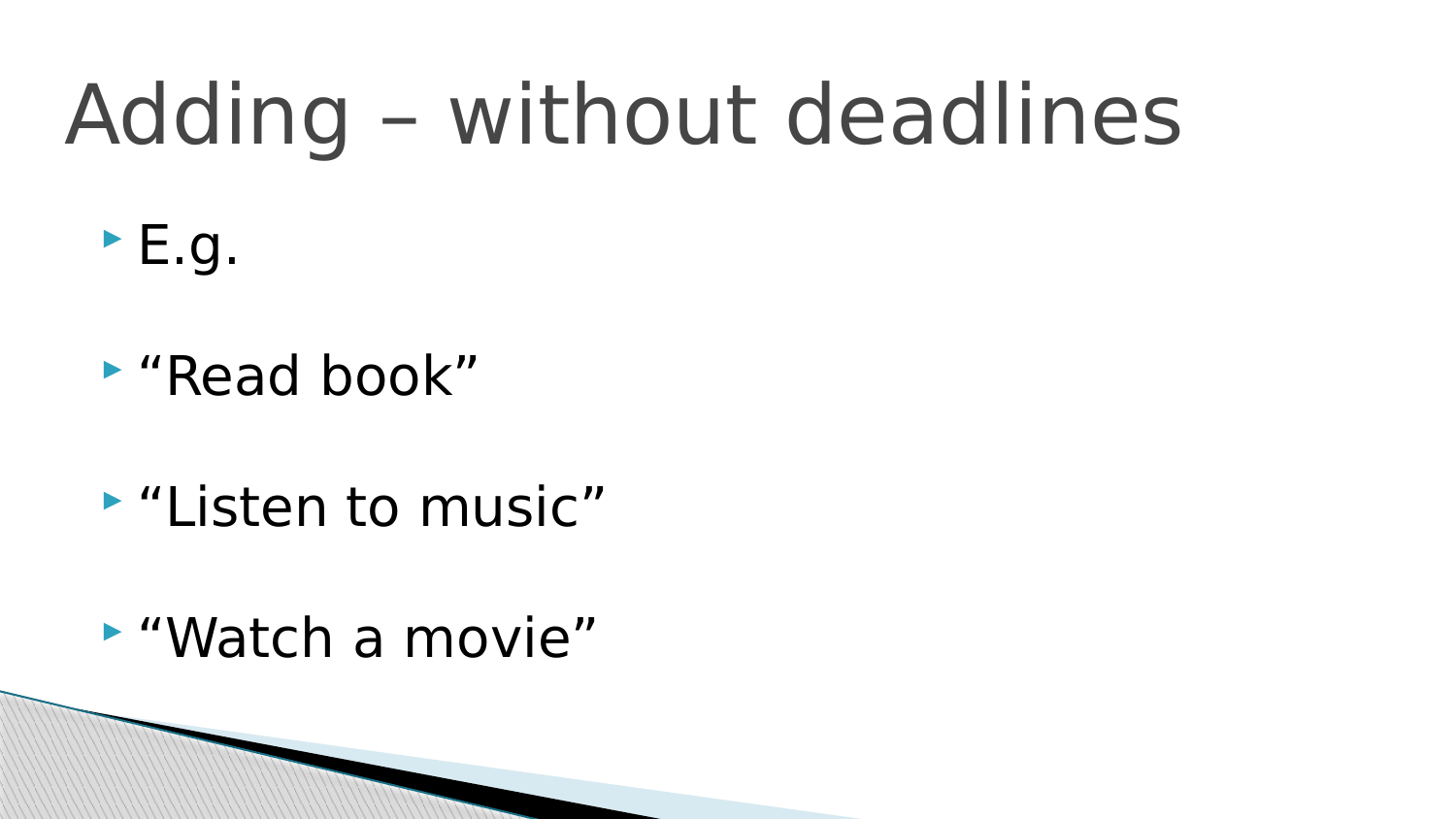

# Adding – without deadlines
E.g.

“Read book”

“Listen to music”

“Watch a movie”